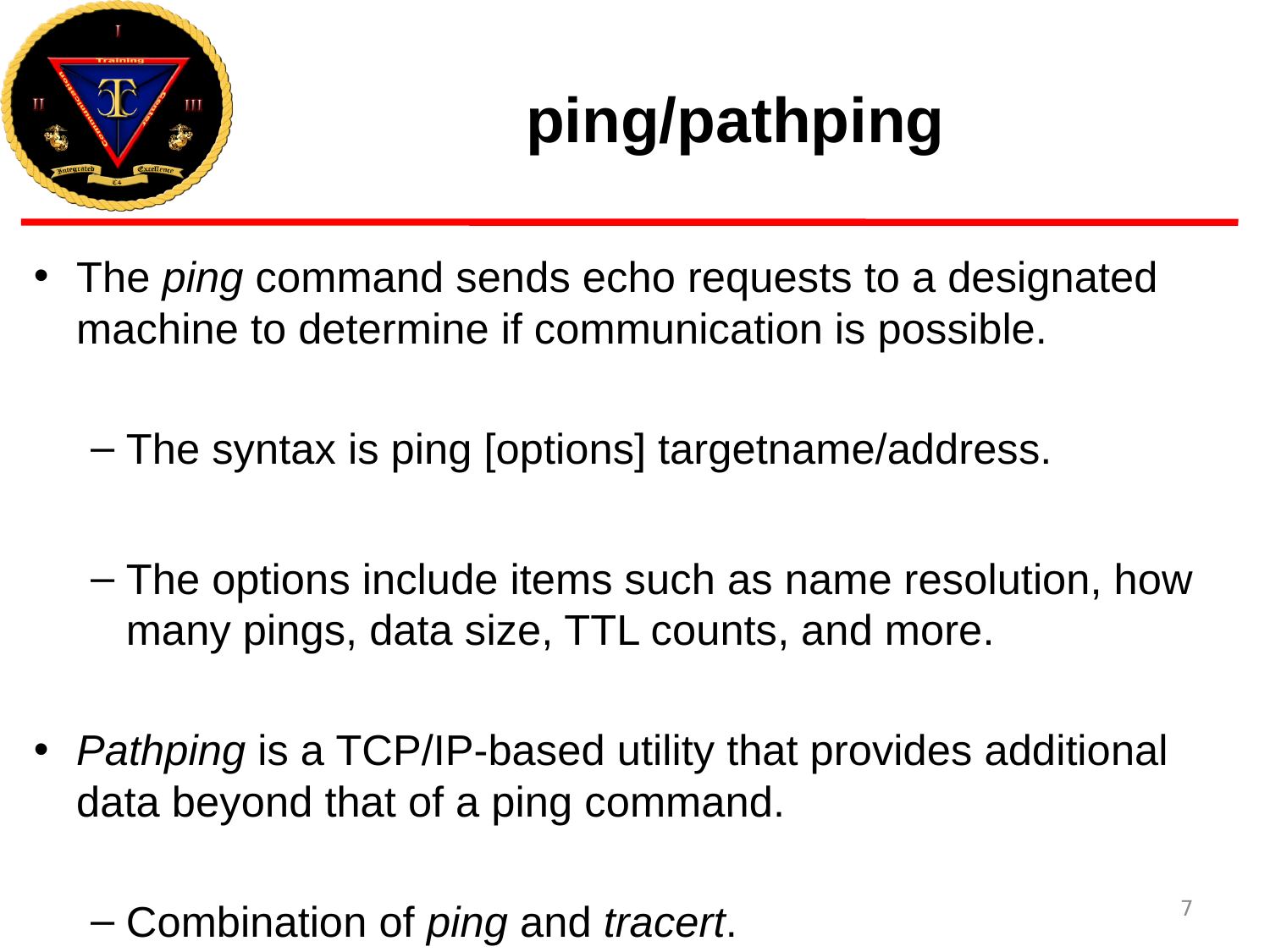

# ping/pathping
The ping command sends echo requests to a designated machine to determine if communication is possible.

The syntax is ping [options] targetname/address.

The options include items such as name resolution, how many pings, data size, TTL counts, and more.

Pathping is a TCP/IP-based utility that provides additional data beyond that of a ping command.

Combination of ping and tracert.
7